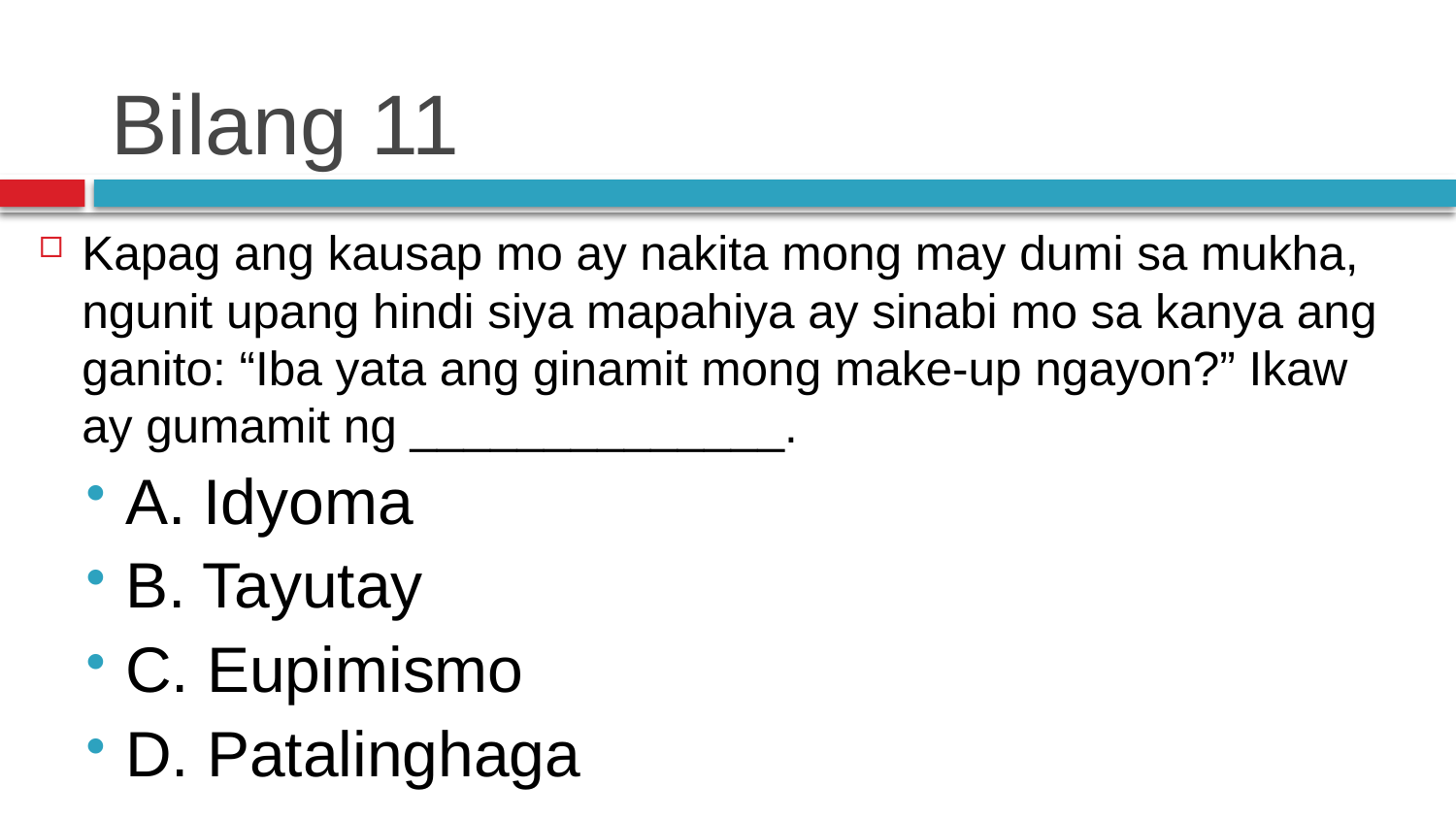

# Bilang 11
Kapag ang kausap mo ay nakita mong may dumi sa mukha, ngunit upang hindi siya mapahiya ay sinabi mo sa kanya ang ganito: “Iba yata ang ginamit mong make-up ngayon?” Ikaw ay gumamit ng ______________.
A. Idyoma
B. Tayutay
C. Eupimismo
D. Patalinghaga